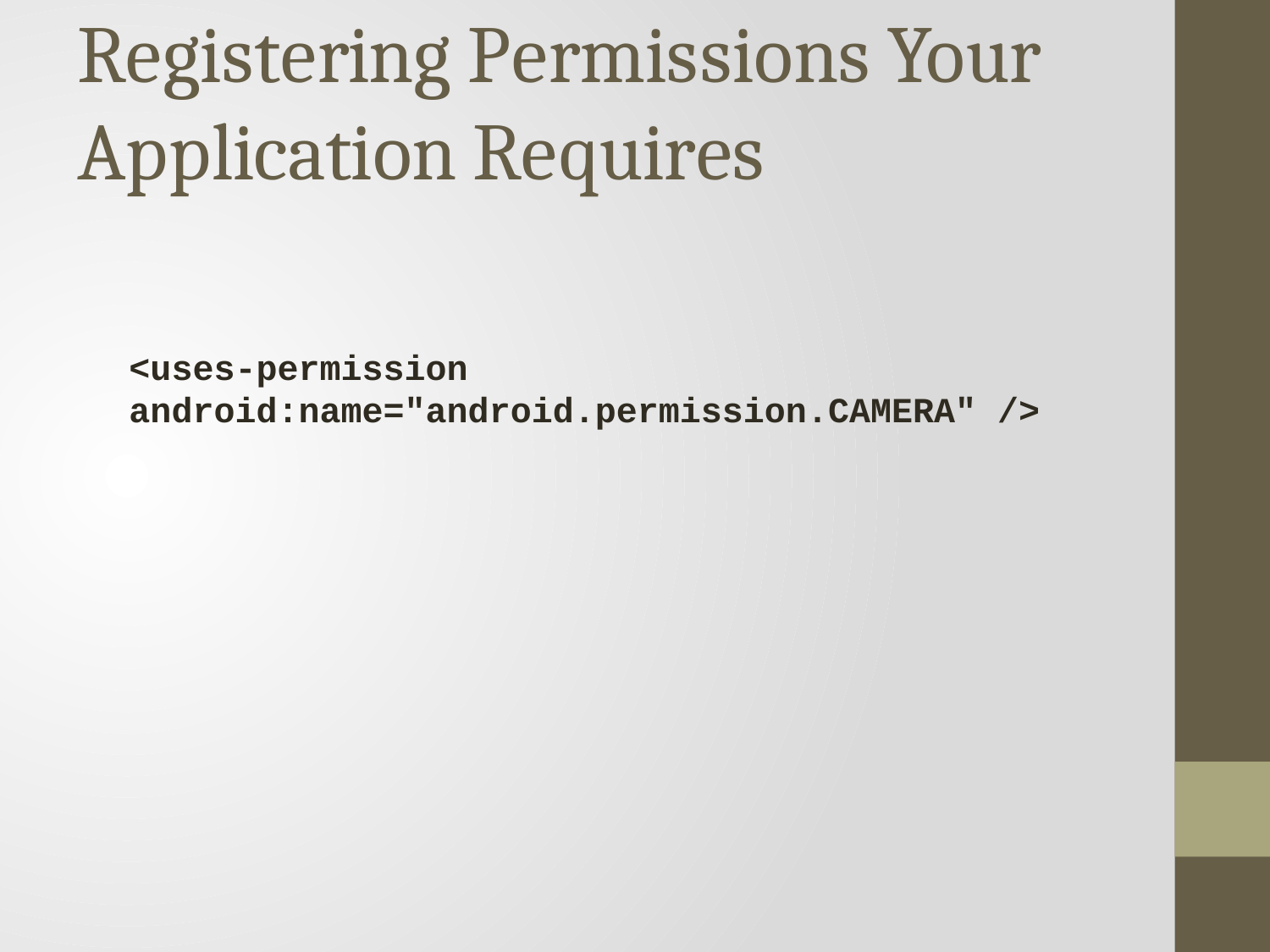

# Registering Permissions Your       Application Requires
<uses-permission 	android:name="android.permission.CAMERA" />